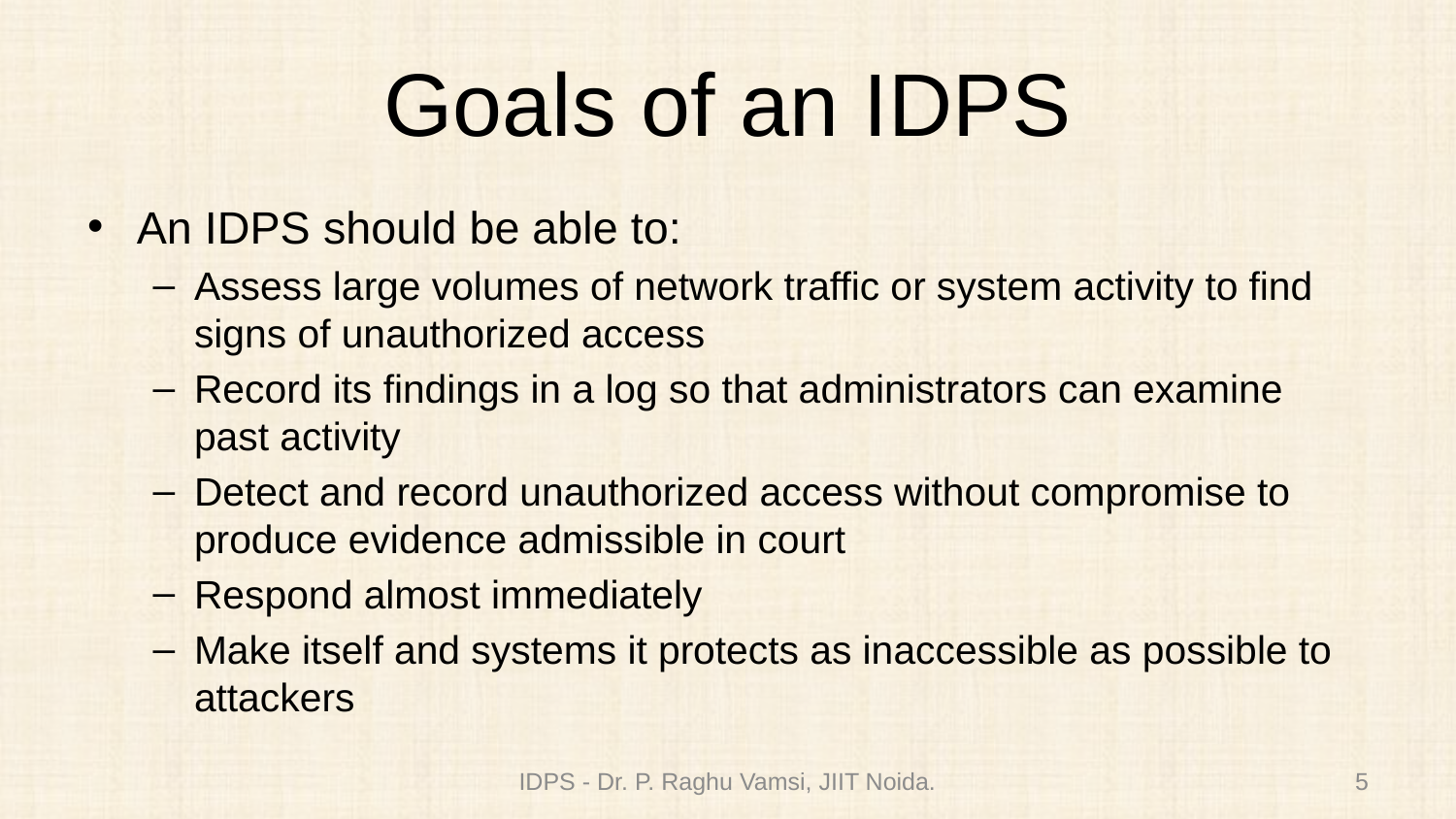

# Goals of an IDPS
An IDPS should be able to:
Assess large volumes of network traffic or system activity to find signs of unauthorized access
Record its findings in a log so that administrators can examine past activity
Detect and record unauthorized access without compromise to produce evidence admissible in court
Respond almost immediately
Make itself and systems it protects as inaccessible as possible to attackers
IDPS - Dr. P. Raghu Vamsi, JIIT Noida.
5